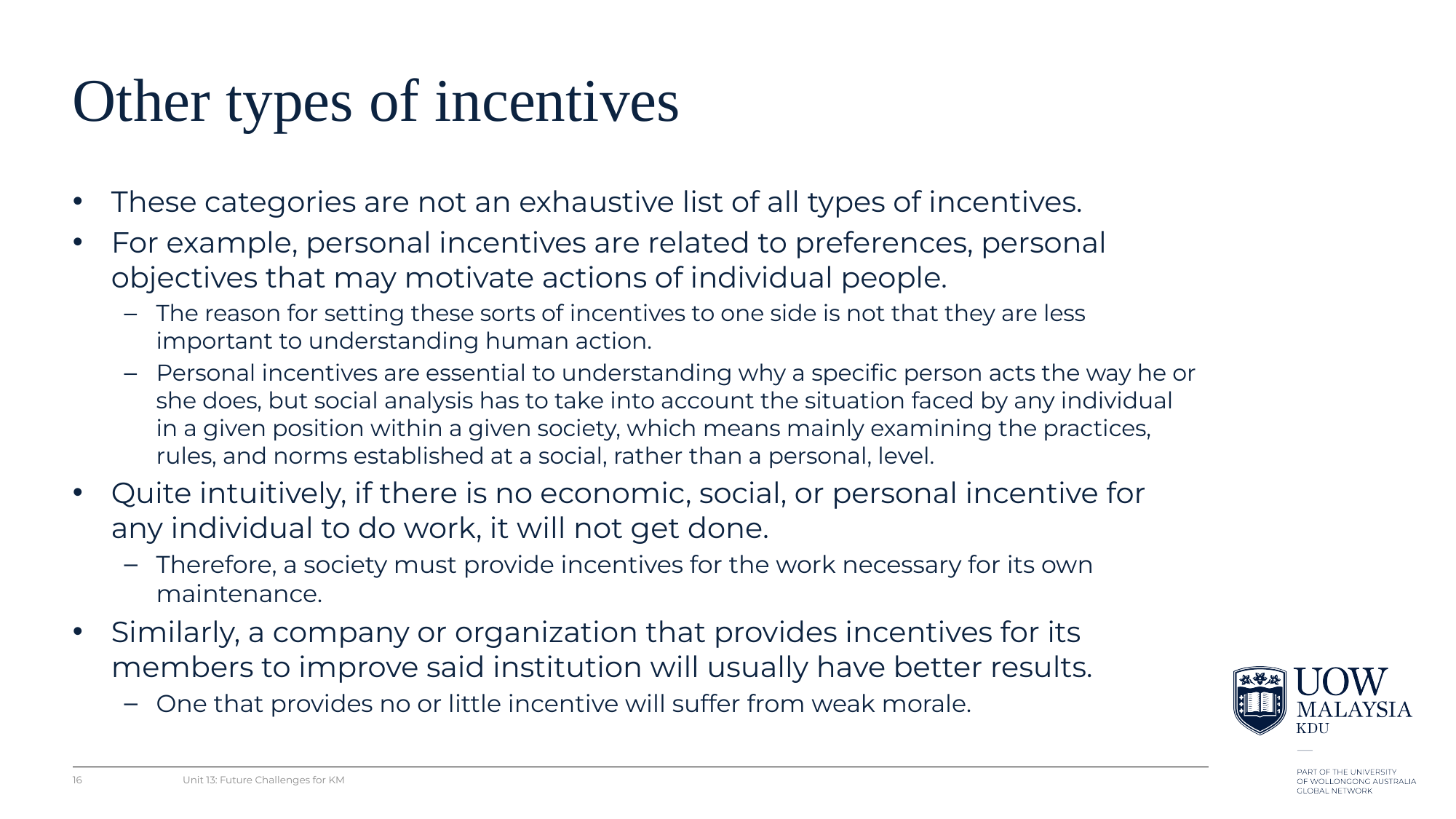

# Other types of incentives
These categories are not an exhaustive list of all types of incentives.
For example, personal incentives are related to preferences, personal objectives that may motivate actions of individual people.
The reason for setting these sorts of incentives to one side is not that they are less important to understanding human action.
Personal incentives are essential to understanding why a speciﬁc person acts the way he or she does, but social analysis has to take into account the situation faced by any individual in a given position within a given society, which means mainly examining the practices, rules, and norms established at a social, rather than a personal, level.
Quite intuitively, if there is no economic, social, or personal incentive for any individual to do work, it will not get done.
Therefore, a society must provide incentives for the work necessary for its own maintenance.
Similarly, a company or organization that provides incentives for its members to improve said institution will usually have better results.
One that provides no or little incentive will suffer from weak morale.

16
Unit 13: Future Challenges for KM